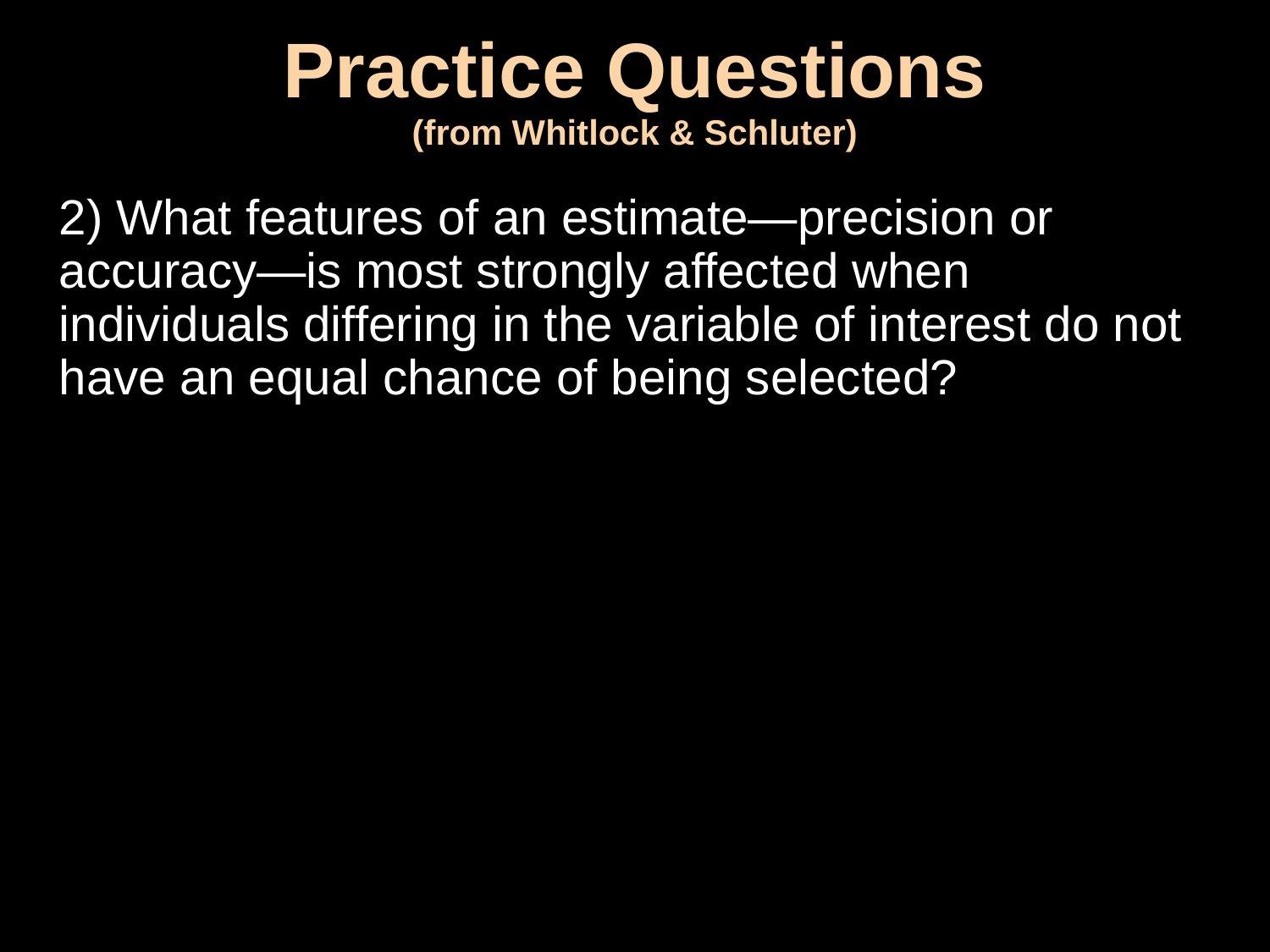

# Practice Questions (from Whitlock & Schluter)
2) What features of an estimate—precision or accuracy—is most strongly affected when individuals differing in the variable of interest do not have an equal chance of being selected?